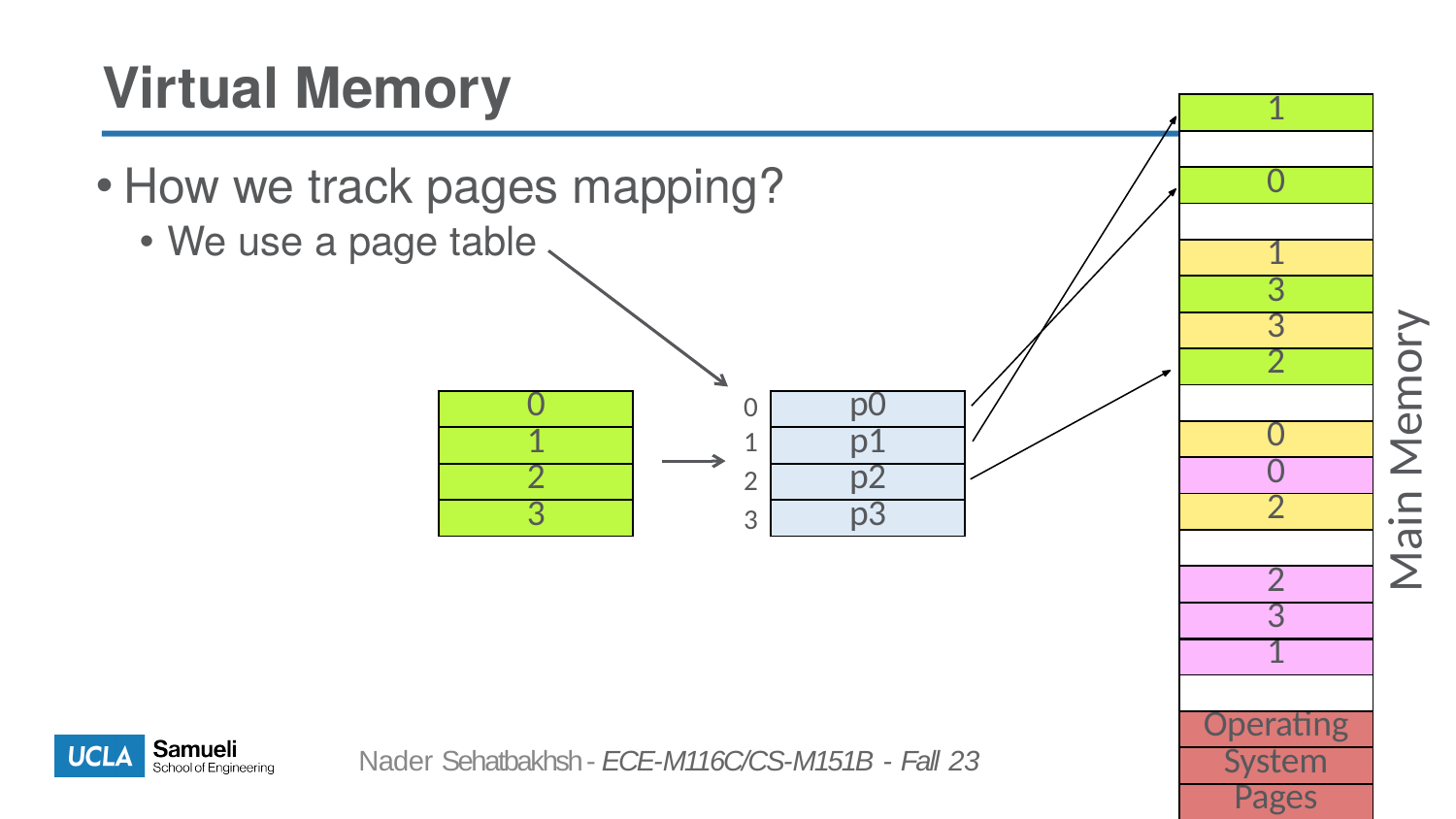

Virtual Memory
| 1 |
| --- |
|  |
| 0 |
|  |
| 1 |
| 3 |
| 3 |
| 2 |
|  |
| 0 |
| 0 |
| 2 |
|  |
| 2 |
| 3 |
| 1 |
|  |
| Operating |
| System |
| Pages |

How we track pages mapping?
We use a page table

Main Memory
0
1
2
3

| 0 |
| --- |
| 1 |
| 2 |
| 3 |
| p0 |
| --- |
| p1 |
| p2 |
| p3 |

Nader Sehatbakhsh - ECE-M116C/CS-M151B - Fall 23